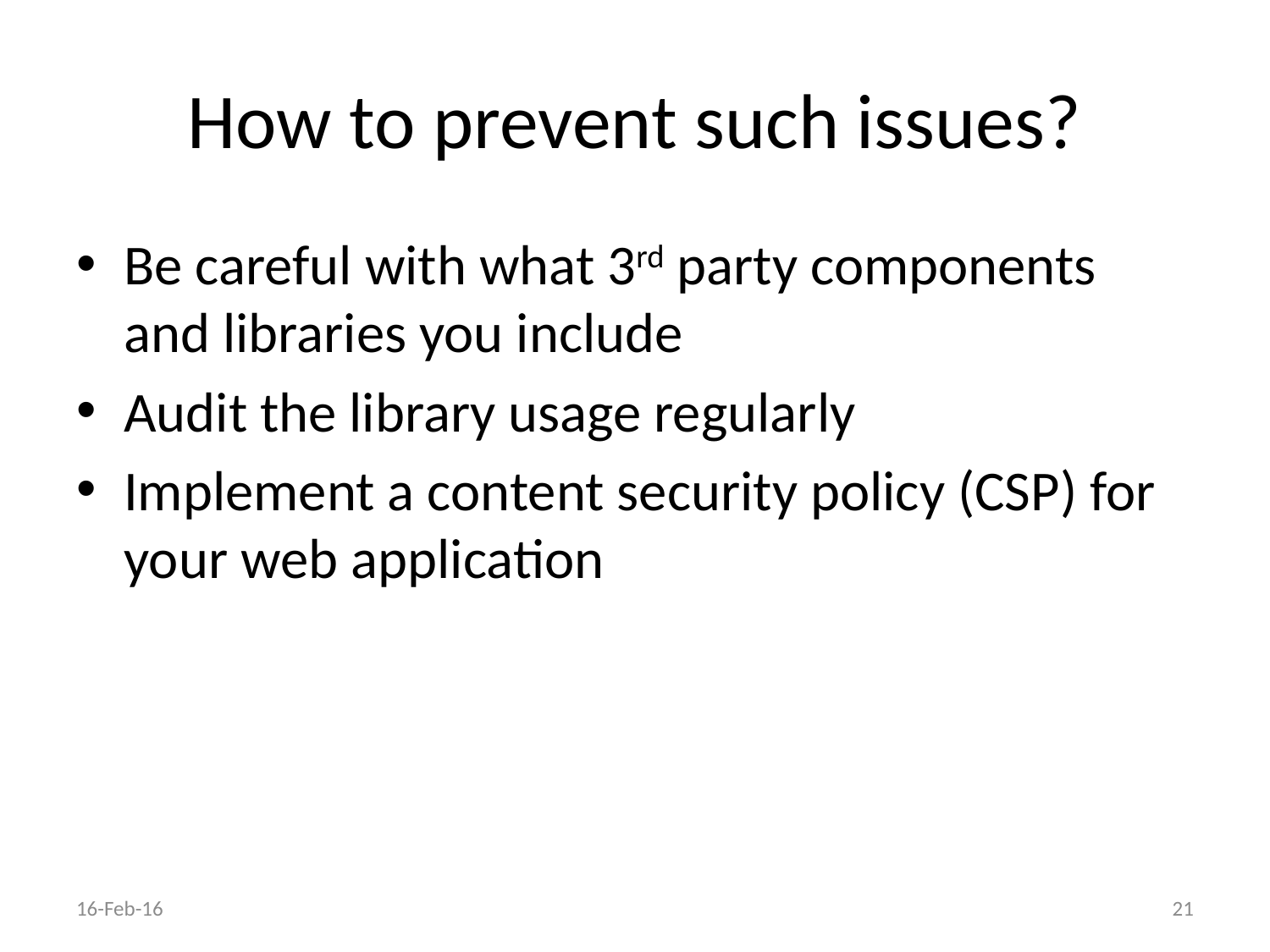

# How to prevent such issues?
Be careful with what 3rd party components and libraries you include
Audit the library usage regularly
Implement a content security policy (CSP) for your web application
16-Feb-16
21